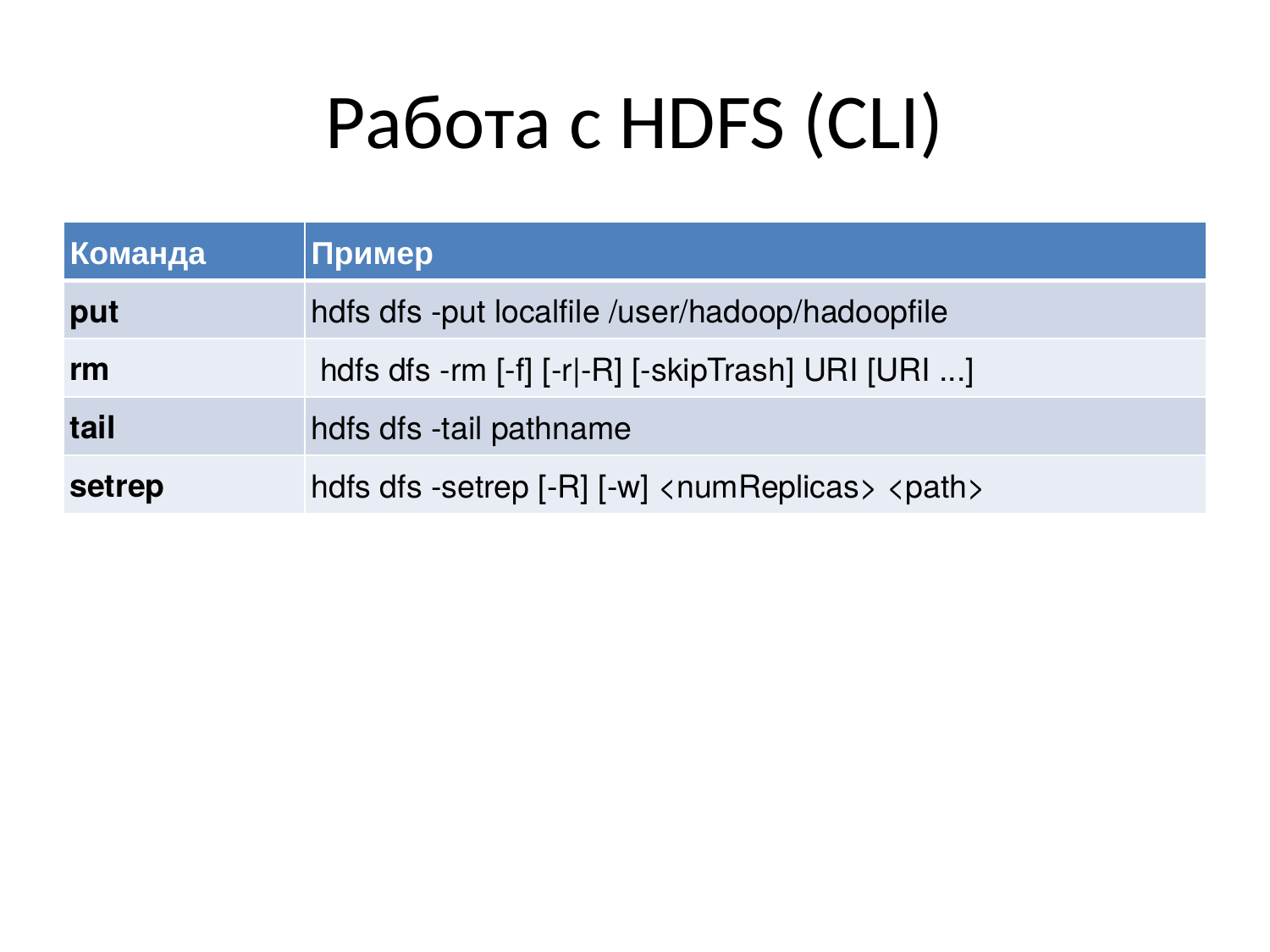

# Работа с HDFS (CLI)
| Команда | Пример |
| --- | --- |
| put | hdfs dfs -put localfile /user/hadoop/hadoopfile |
| rm | hdfs dfs -rm [-f] [-r|-R] [-skipTrash] URI [URI ...] |
| tail | hdfs dfs -tail pathname |
| setrep | hdfs dfs -setrep [-R] [-w] <numReplicas> <path> |
16